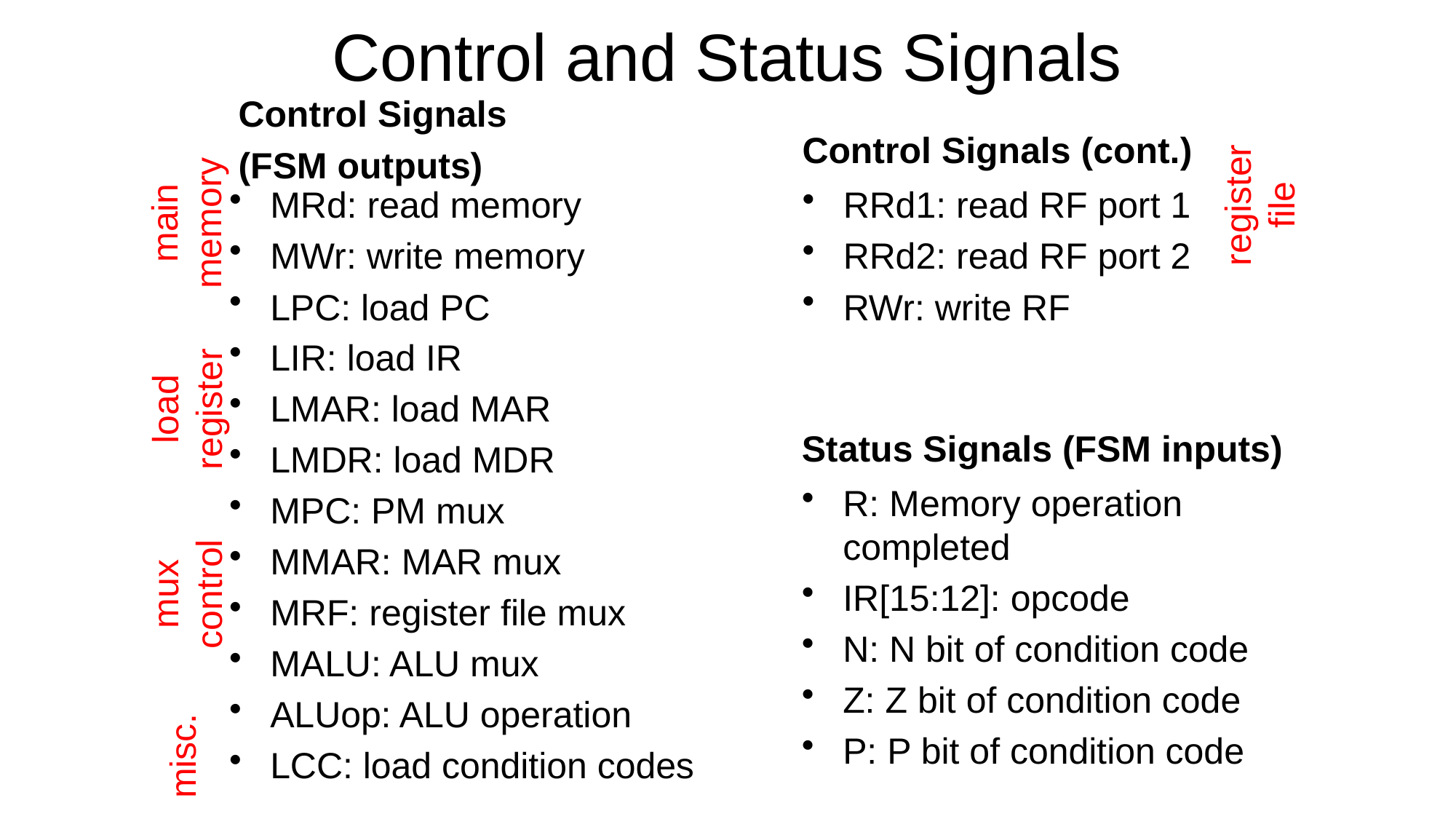

# Control and Status Signals
Control Signals
(FSM outputs)
Control Signals (cont.)
register
file
main
memory
MRd: read memory
MWr: write memory
LPC: load PC
LIR: load IR
LMAR: load MAR
LMDR: load MDR
MPC: PM mux
MMAR: MAR mux
MRF: register file mux
MALU: ALU mux
ALUop: ALU operation
LCC: load condition codes
RRd1: read RF port 1
RRd2: read RF port 2
RWr: write RF
load
register
Status Signals (FSM inputs)
R: Memory operation completed
IR[15:12]: opcode
N: N bit of condition code
Z: Z bit of condition code
P: P bit of condition code
mux
control
misc.